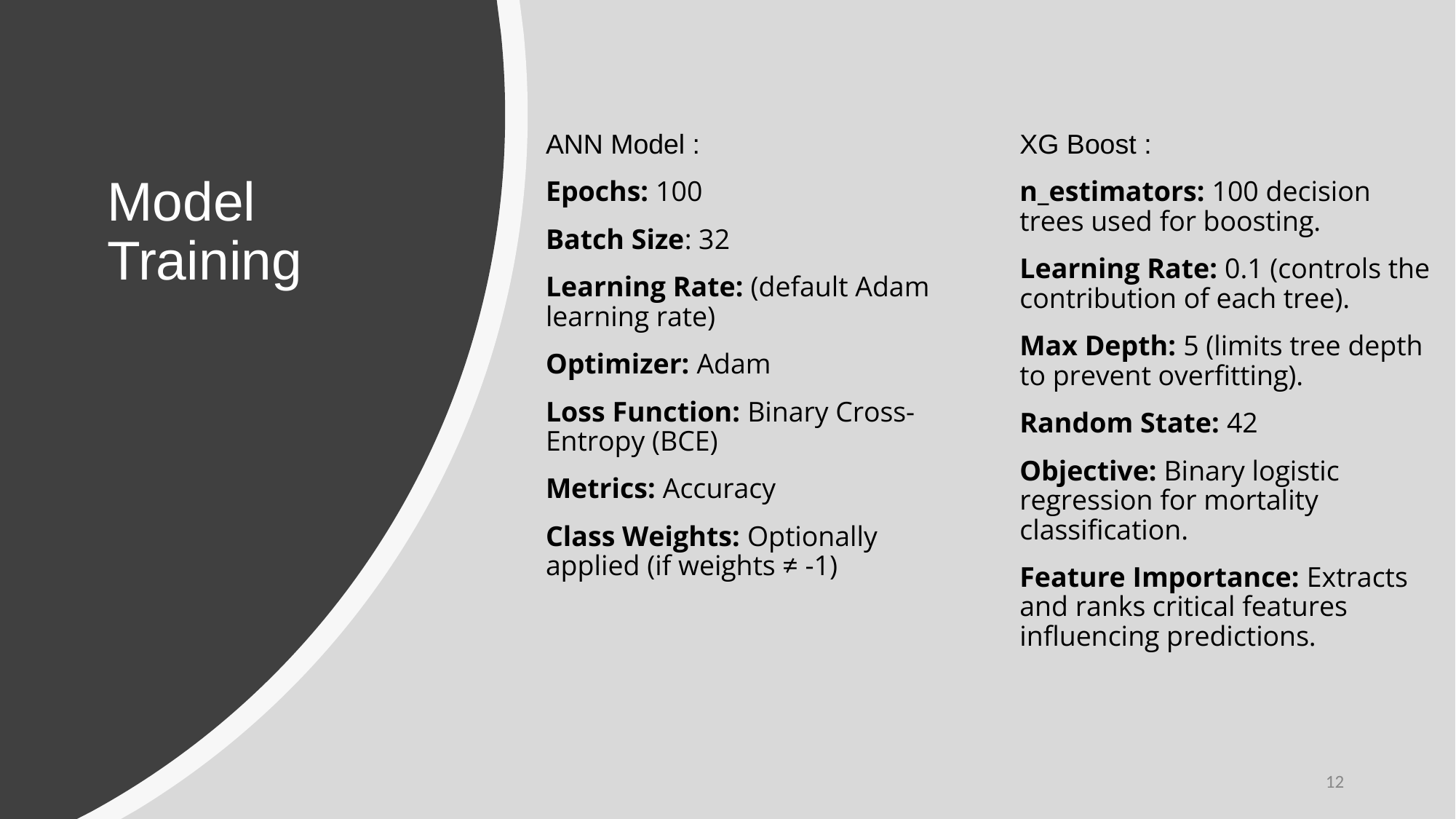

ANN Model :
Epochs: 100
Batch Size: 32
Learning Rate: (default Adam learning rate)
Optimizer: Adam
Loss Function: Binary Cross-Entropy (BCE)
Metrics: Accuracy
Class Weights: Optionally applied (if weights ≠ -1)

XG Boost :
n_estimators: 100 decision trees used for boosting.
Learning Rate: 0.1 (controls the contribution of each tree).
Max Depth: 5 (limits tree depth to prevent overfitting).
Random State: 42
Objective: Binary logistic regression for mortality classification.
Feature Importance: Extracts and ranks critical features influencing predictions.
# Model Training
12